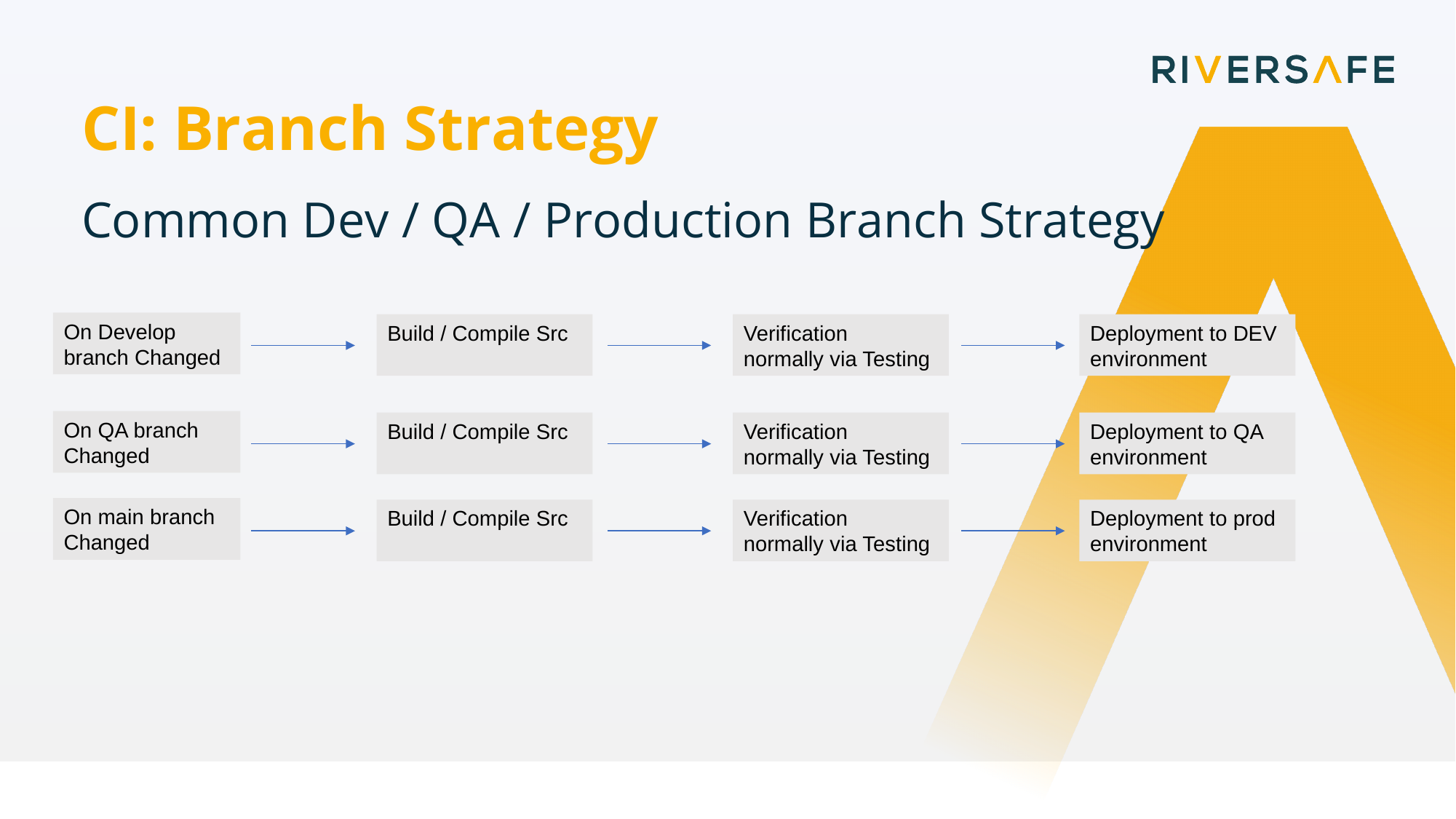

CI: Branch Strategy
Common Dev / QA / Production Branch Strategy

On Develop branch Changed
Verification
normally via Testing
Deployment to DEV environment
Build / Compile Src
On QA branch Changed
Verification
normally via Testing
Deployment to QA environment
Build / Compile Src
On main branch Changed
Verification
normally via Testing
Deployment to prod environment
Build / Compile Src